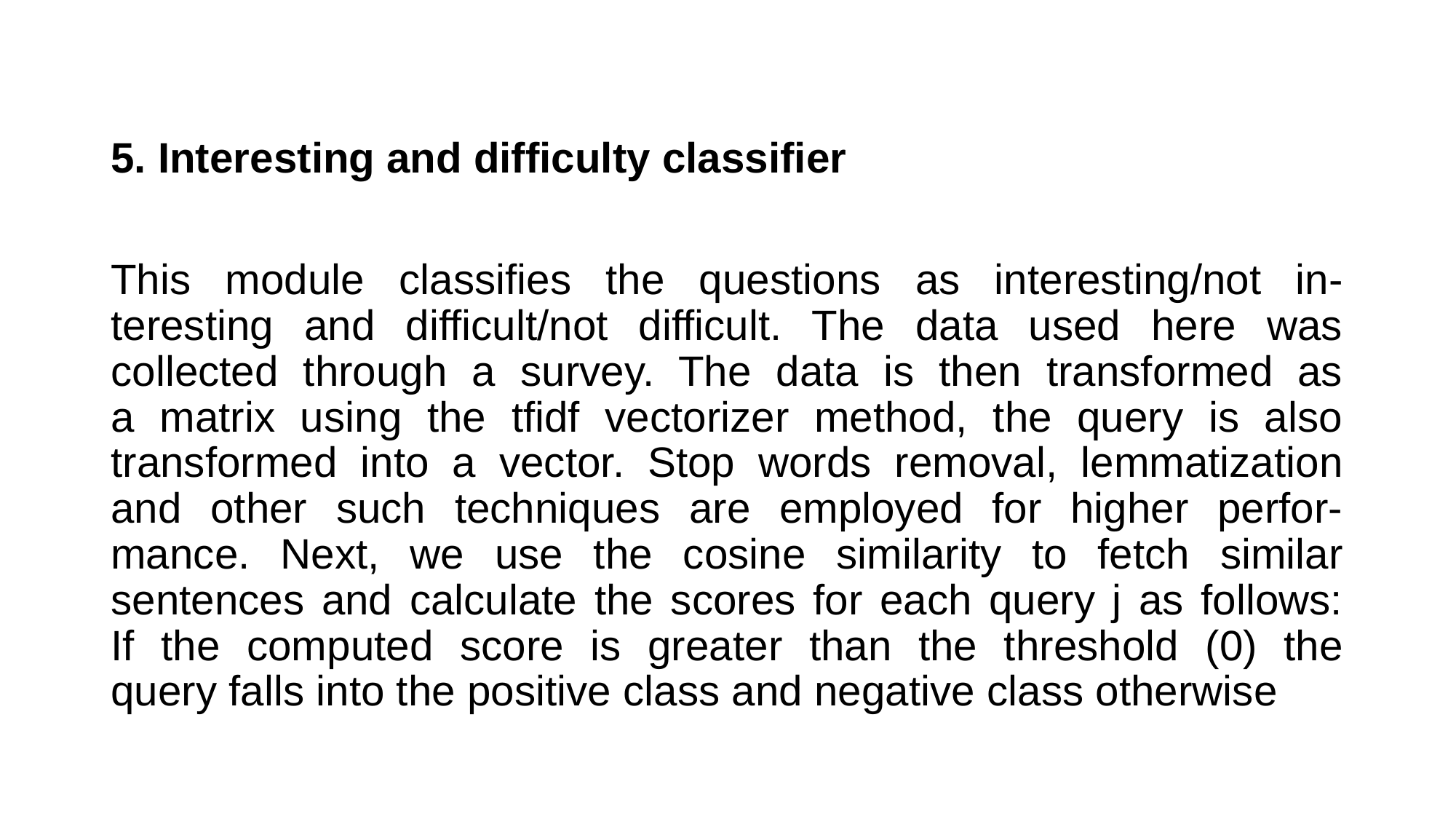

5. Interesting and difficulty classifier

This module classifies the questions as interesting/not in-
teresting and difficult/not difficult. The data used here was
collected through a survey. The data is then transformed as
a matrix using the tfidf vectorizer method, the query is also
transformed into a vector. Stop words removal, lemmatization
and other such techniques are employed for higher perfor-
mance. Next, we use the cosine similarity to fetch similar
sentences and calculate the scores for each query j as follows:
If the computed score is greater than the threshold (0) the
query falls into the positive class and negative class otherwise